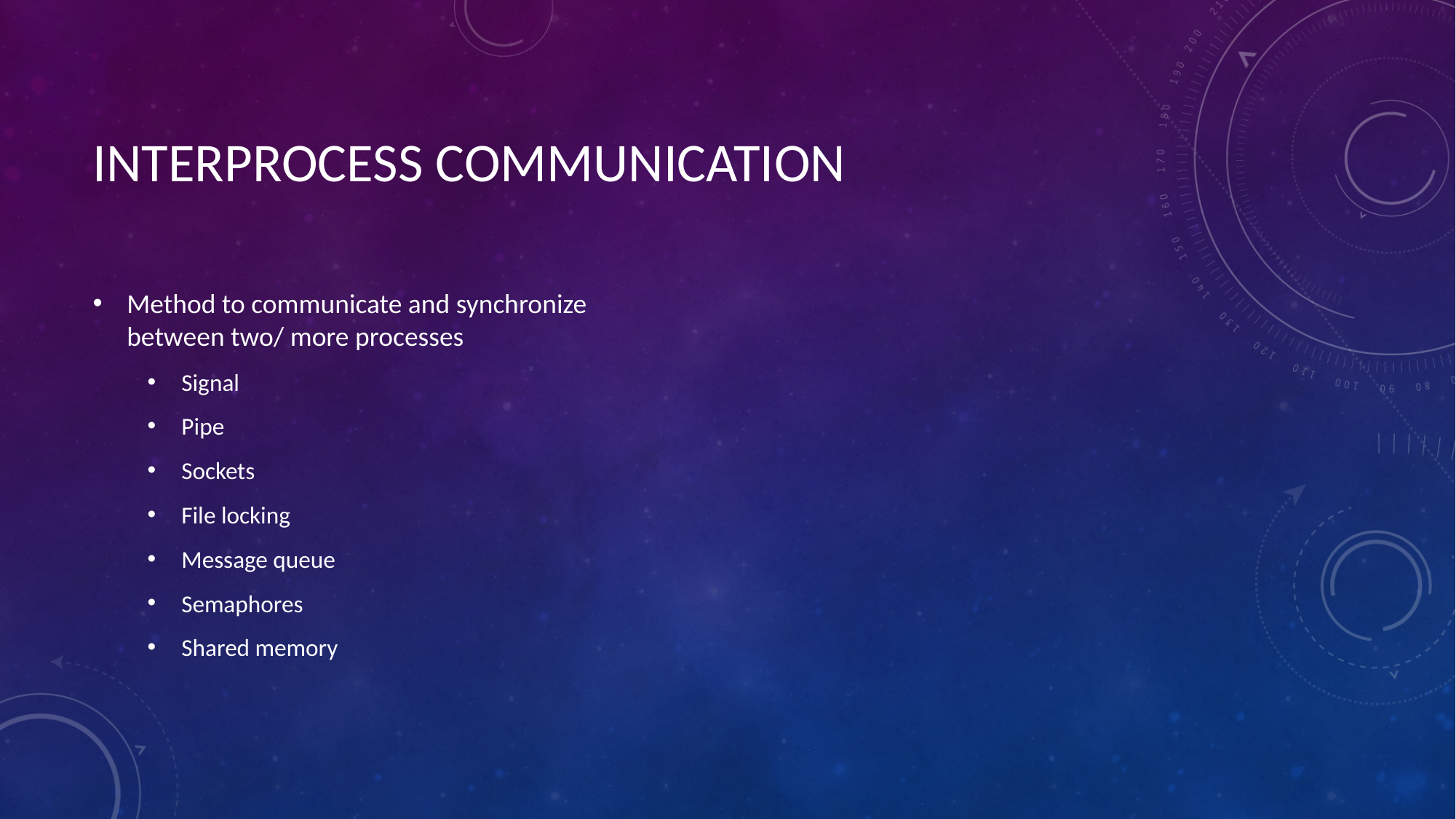

# INTERPROCESS COMMUNICATION
Method to communicate and synchronize between two/ more processes
Signal
Pipe
Sockets
File locking
Message queue
Semaphores
Shared memory